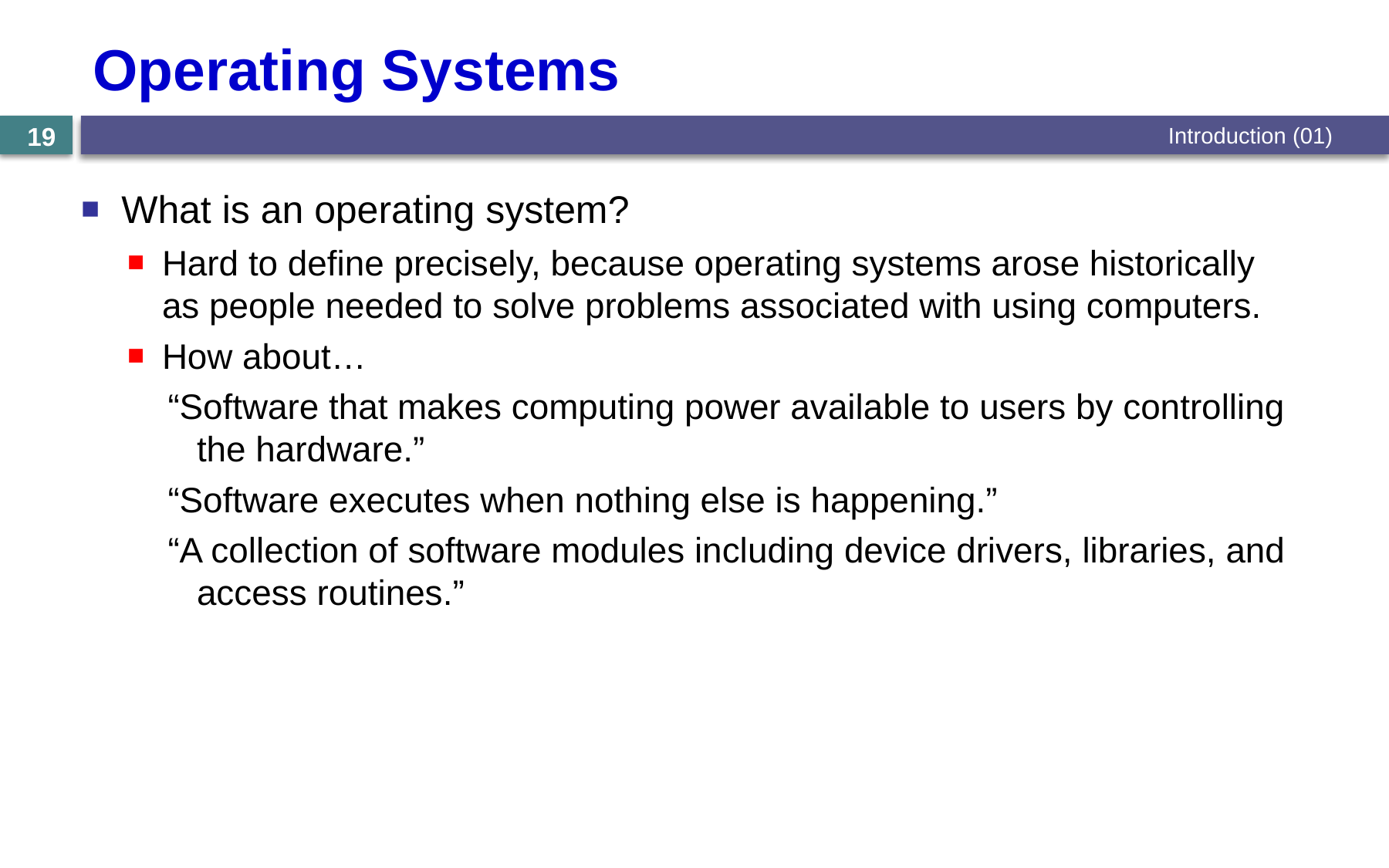

# Operating Systems
Introduction (01)
19
What is an operating system?
Hard to define precisely, because operating systems arose historically as people needed to solve problems associated with using computers.
How about…
“Software that makes computing power available to users by controlling the hardware.”
“Software executes when nothing else is happening.”
“A collection of software modules including device drivers, libraries, and access routines.”